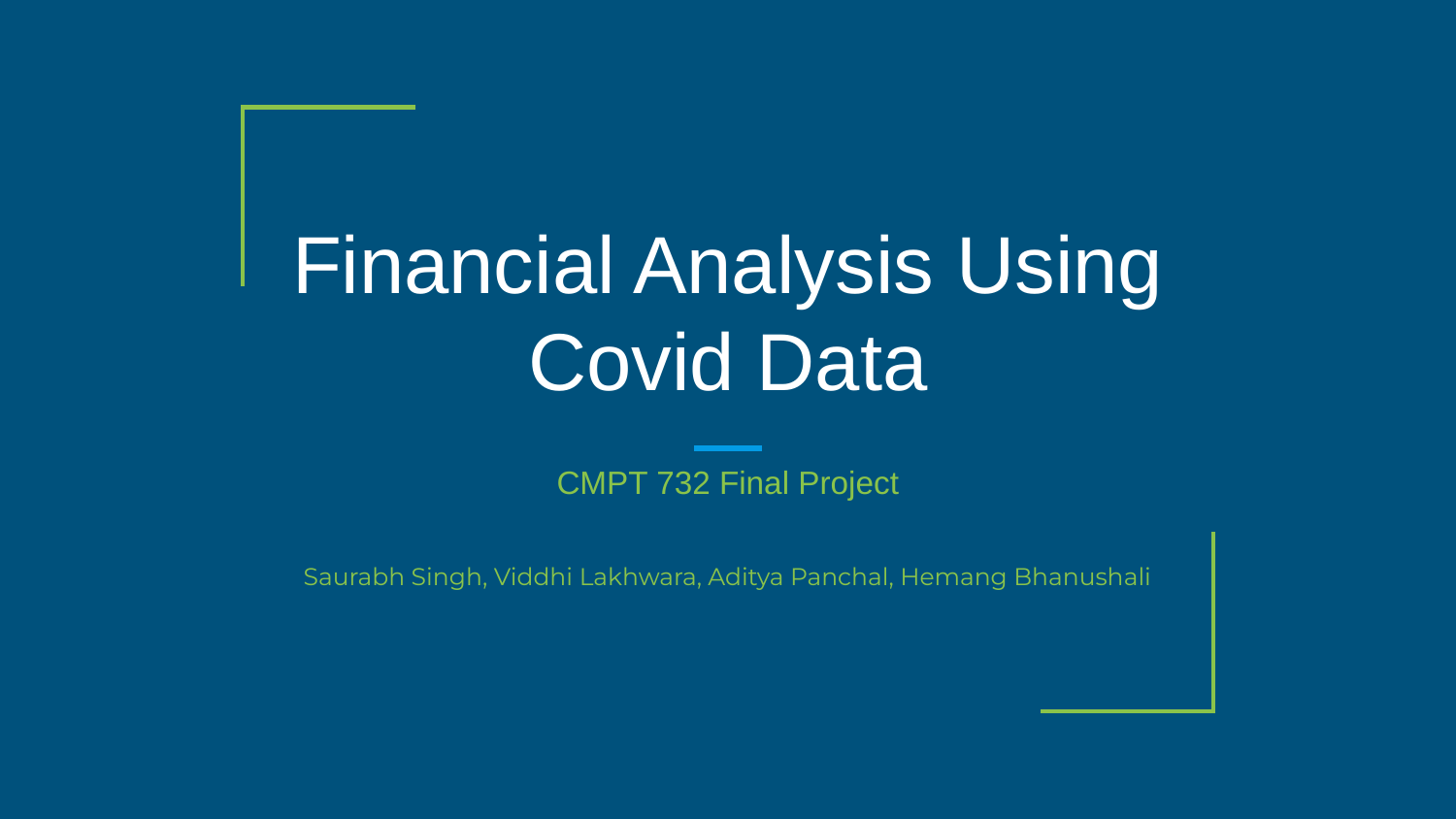

# Financial Analysis Using Covid Data
CMPT 732 Final Project
Saurabh Singh, Viddhi Lakhwara, Aditya Panchal, Hemang Bhanushali